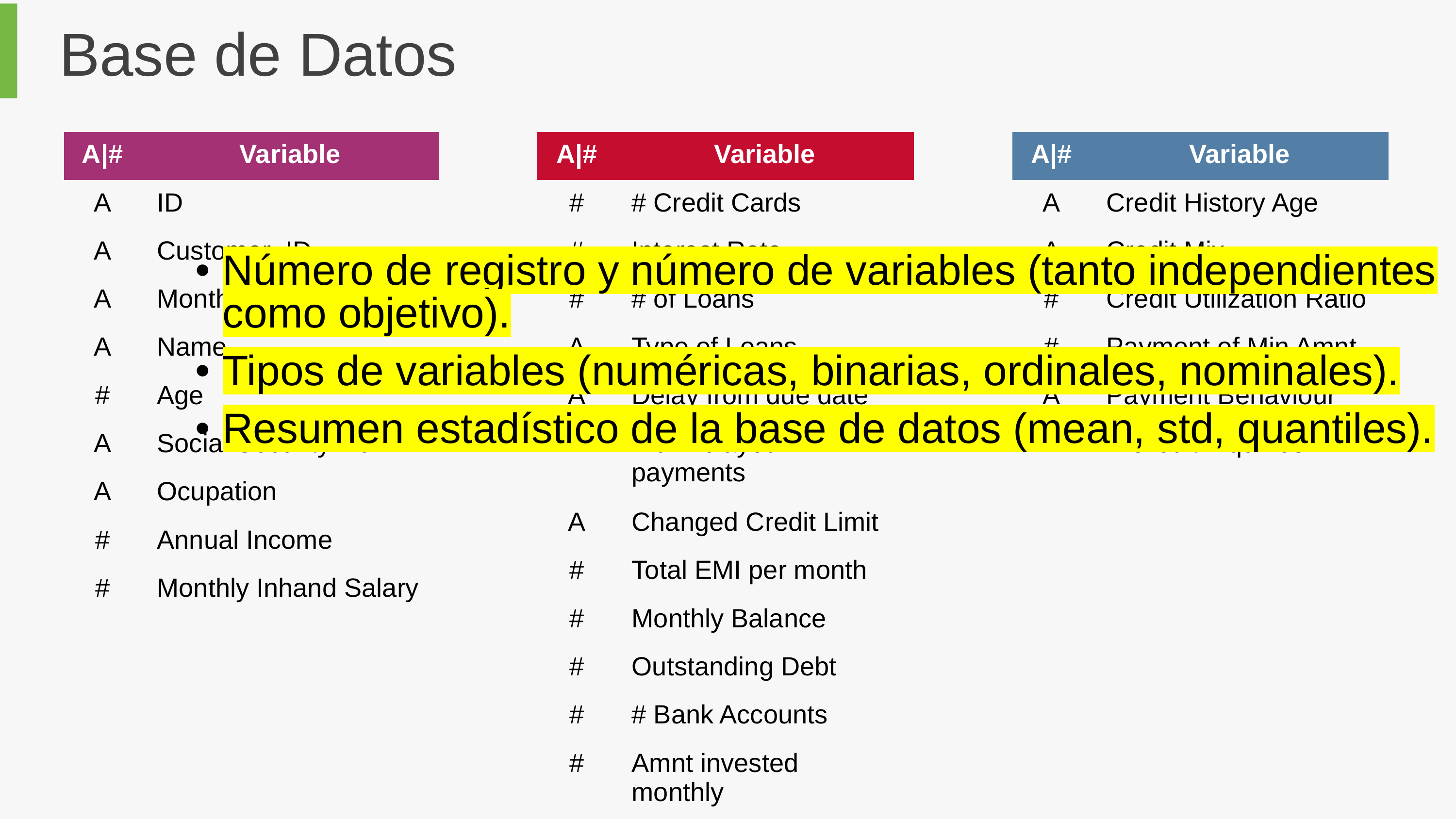

Base de Datos
| A|# | Variable |
| --- | --- |
| A | ID |
| A | Customer\_ID |
| A | Month |
| A | Name |
| # | Age |
| A | Social Security No. |
| A | Ocupation |
| # | Annual Income |
| # | Monthly Inhand Salary |
| A|# | Variable |
| --- | --- |
| # | # Credit Cards |
| # | Interest Rate |
| # | # of Loans |
| A | Type of Loans |
| A | Delay from due date |
| # | # of Delayed payments |
| A | Changed Credit Limit |
| # | Total EMI per month |
| # | Monthly Balance |
| # | Outstanding Debt |
| # | # Bank Accounts |
| # | Amnt invested monthly |
| A|# | Variable |
| --- | --- |
| A | Credit History Age |
| A | Credit Mix |
| # | Credit Utilization Ratio |
| # | Payment of Min Amnt |
| A | Payment Behaviour |
| # | # Credit Inquiries |
Número de registro y número de variables (tanto independientes como objetivo).
Tipos de variables (numéricas, binarias, ordinales, nominales).
Resumen estadístico de la base de datos (mean, std, quantiles).